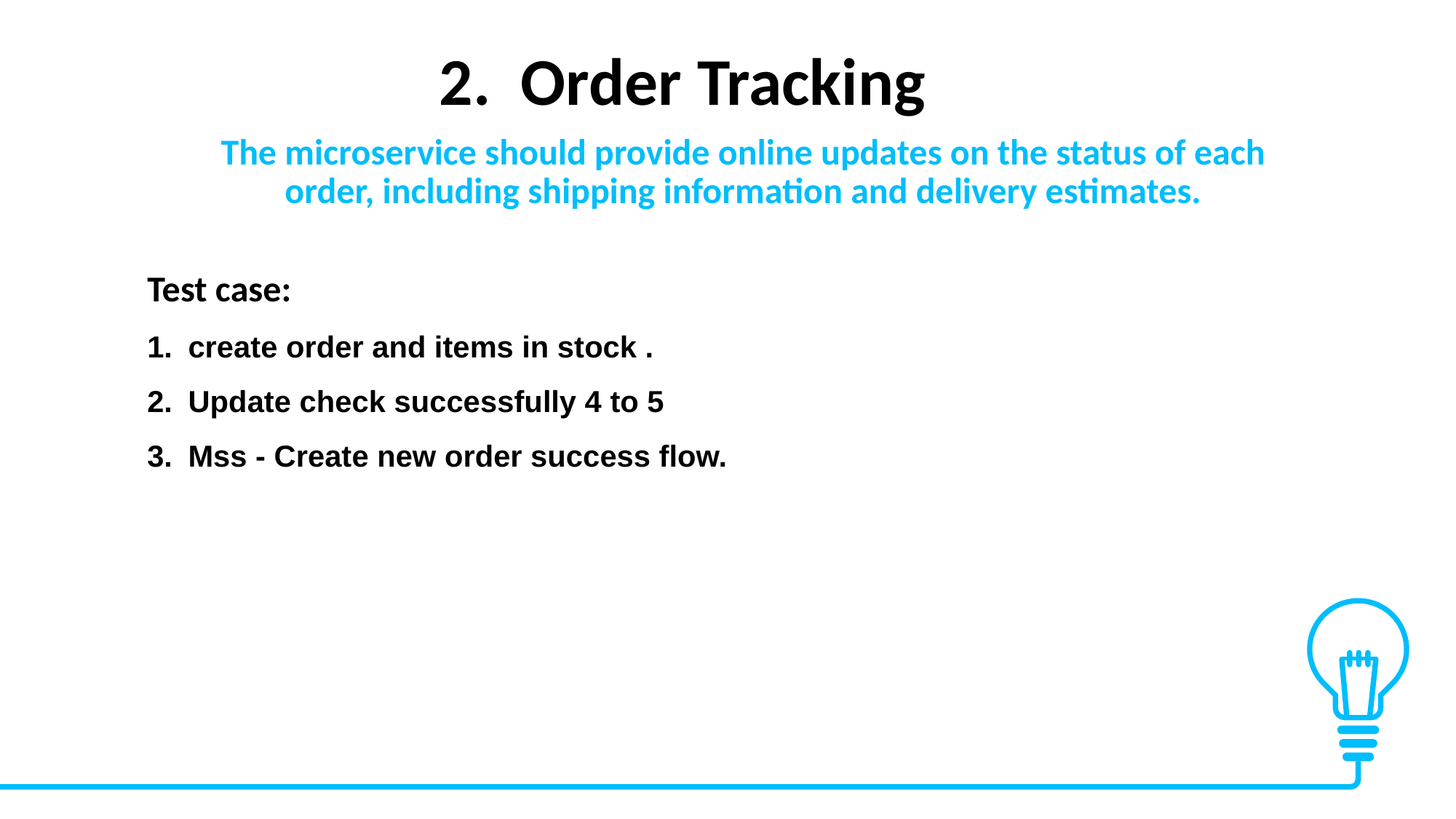

2.  Order Tracking

The microservice should provide online updates on the status of each order, including shipping information and delivery estimates.

Test case:
create order and items in stock .
Update check successfully 4 to 5
Mss - Create new order success flow.